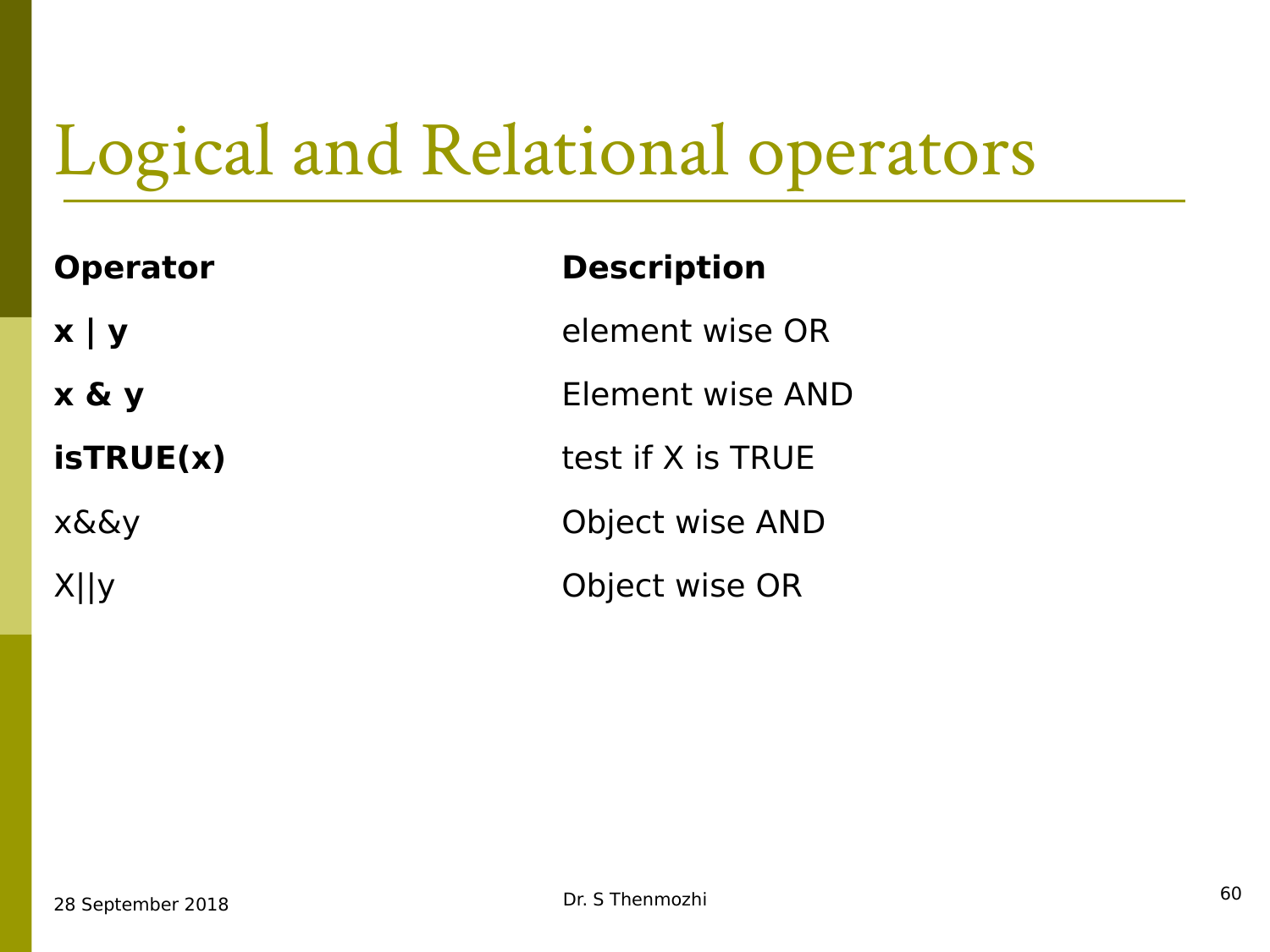

# Logical and Relational operators
Operator			Description
x | y				element wise OR
x & y				Element wise AND
isTRUE(x)			test if X is TRUE
x&&y				Object wise AND
X||y				Object wise OR

60
Dr. S Thenmozhi
28 September 2018